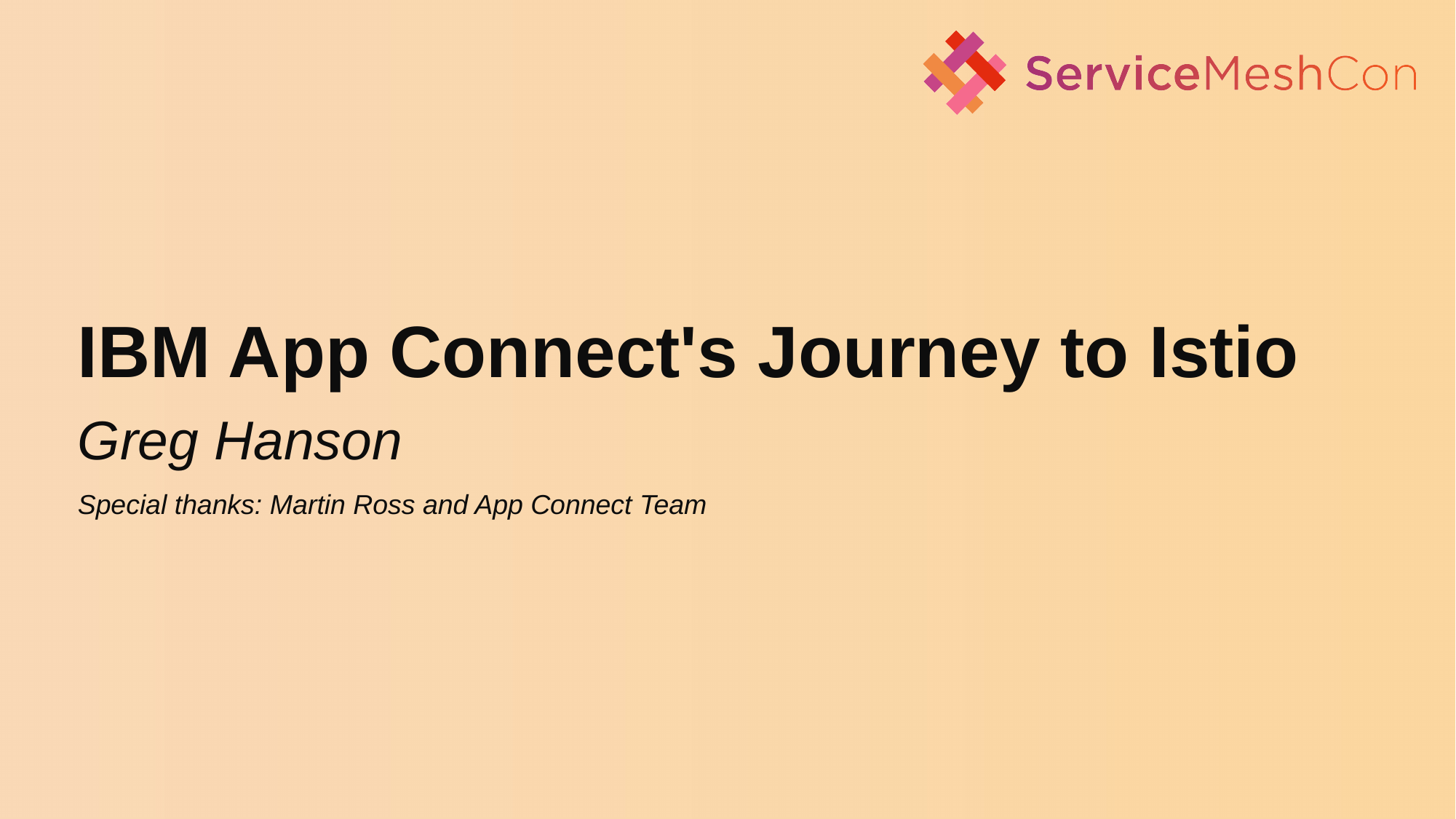

IBM App Connect's Journey to Istio
Greg Hanson

Special thanks: Martin Ross and App Connect Team